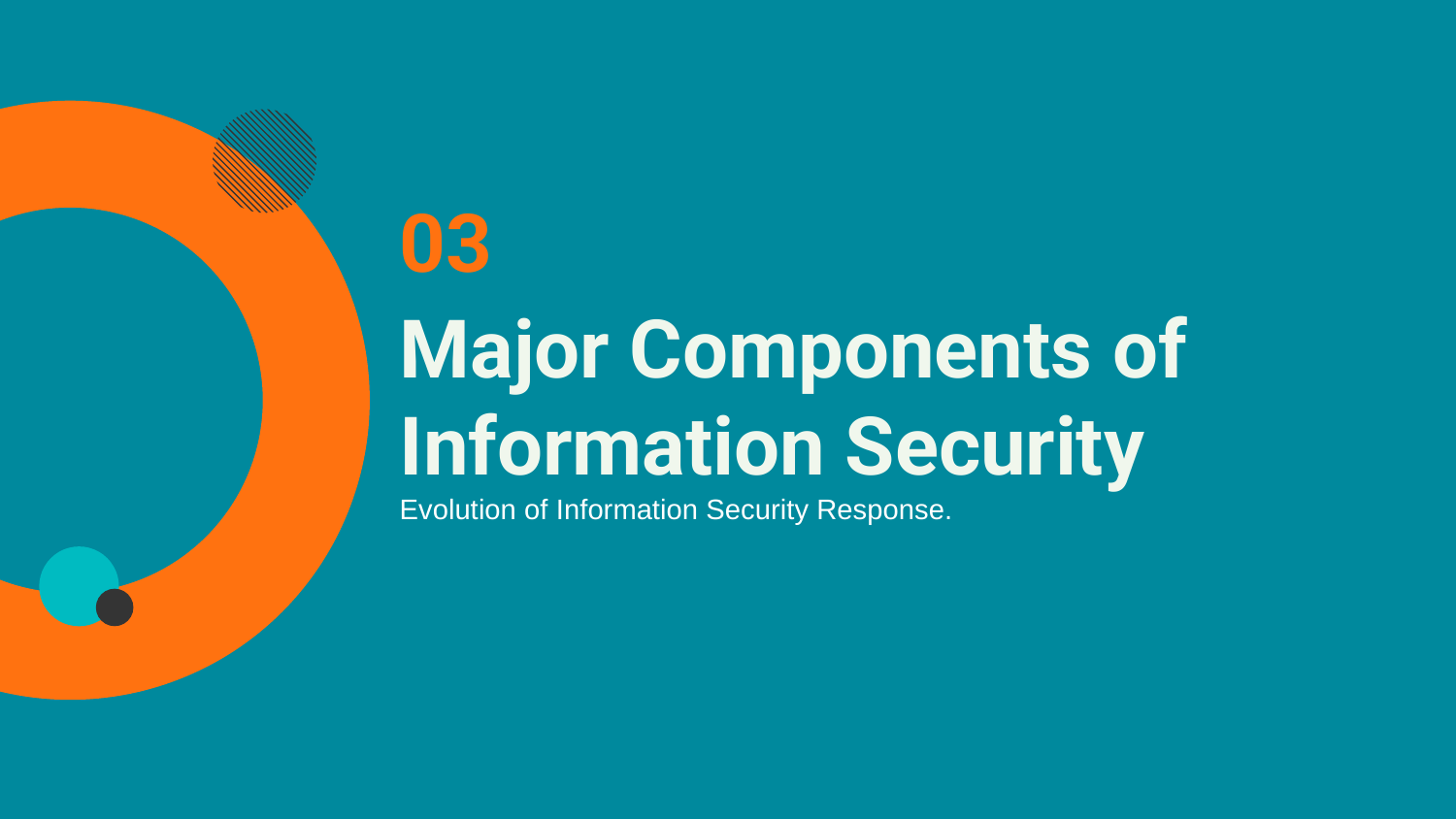

03
# Major Components of Information Security
Evolution of Information Security Response.